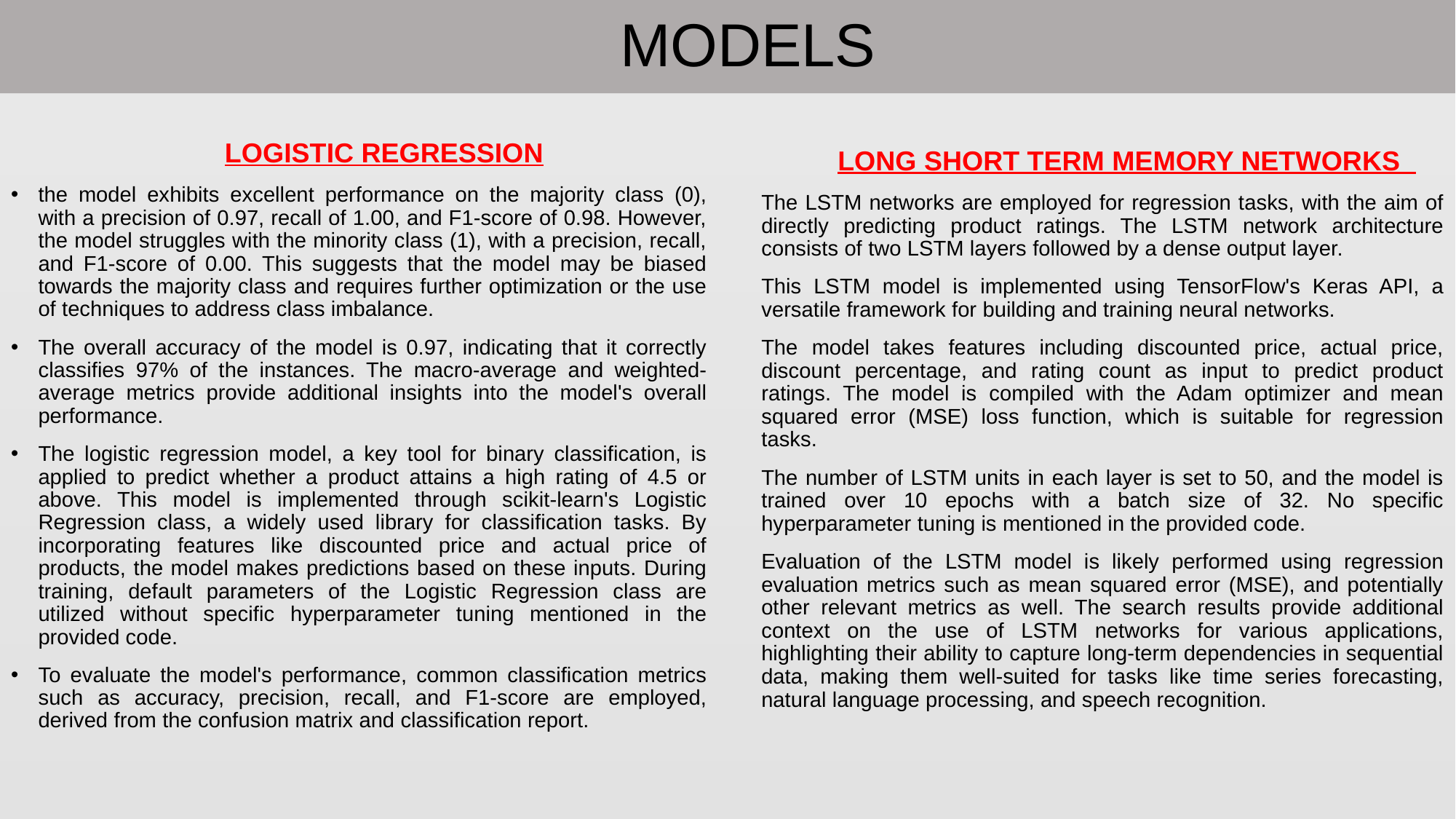

# MODELS
                            LOGISTIC REGRESSION
the model exhibits excellent performance on the majority class (0), with a precision of 0.97, recall of 1.00, and F1-score of 0.98. However, the model struggles with the minority class (1), with a precision, recall, and F1-score of 0.00. This suggests that the model may be biased towards the majority class and requires further optimization or the use of techniques to address class imbalance.
The overall accuracy of the model is 0.97, indicating that it correctly classifies 97% of the instances. The macro-average and weighted-average metrics provide additional insights into the model's overall performance.
The logistic regression model, a key tool for binary classification, is applied to predict whether a product attains a high rating of 4.5 or above. This model is implemented through scikit-learn's Logistic Regression class, a widely used library for classification tasks. By incorporating features like discounted price and actual price of products, the model makes predictions based on these inputs. During training, default parameters of the Logistic Regression class are utilized without specific hyperparameter tuning mentioned in the provided code.
To evaluate the model's performance, common classification metrics such as accuracy, precision, recall, and F1-score are employed, derived from the confusion matrix and classification report.
          LONG SHORT TERM MEMORY NETWORKS
The LSTM networks are employed for regression tasks, with the aim of directly predicting product ratings. The LSTM network architecture consists of two LSTM layers followed by a dense output layer.
This LSTM model is implemented using TensorFlow's Keras API, a versatile framework for building and training neural networks.
The model takes features including discounted price, actual price, discount percentage, and rating count as input to predict product ratings. The model is compiled with the Adam optimizer and mean squared error (MSE) loss function, which is suitable for regression tasks.
The number of LSTM units in each layer is set to 50, and the model is trained over 10 epochs with a batch size of 32. No specific hyperparameter tuning is mentioned in the provided code.
Evaluation of the LSTM model is likely performed using regression evaluation metrics such as mean squared error (MSE), and potentially other relevant metrics as well. The search results provide additional context on the use of LSTM networks for various applications, highlighting their ability to capture long-term dependencies in sequential data, making them well-suited for tasks like time series forecasting, natural language processing, and speech recognition.